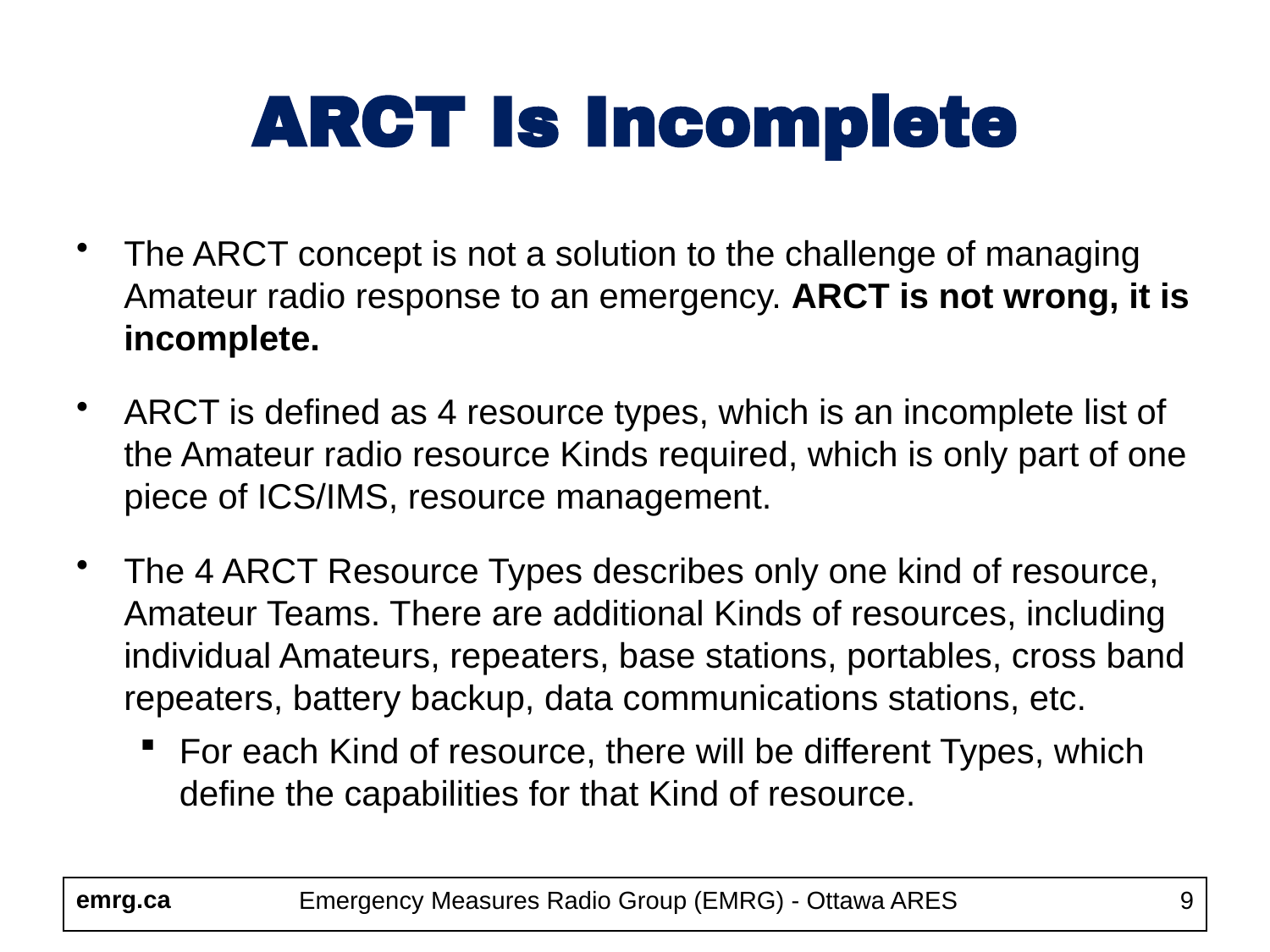

# ARCT Is Incomplete
The ARCT concept is not a solution to the challenge of managing Amateur radio response to an emergency. ARCT is not wrong, it is incomplete.
ARCT is defined as 4 resource types, which is an incomplete list of the Amateur radio resource Kinds required, which is only part of one piece of ICS/IMS, resource management.
The 4 ARCT Resource Types describes only one kind of resource, Amateur Teams. There are additional Kinds of resources, including individual Amateurs, repeaters, base stations, portables, cross band repeaters, battery backup, data communications stations, etc.
For each Kind of resource, there will be different Types, which define the capabilities for that Kind of resource.
Emergency Measures Radio Group (EMRG) - Ottawa ARES
9